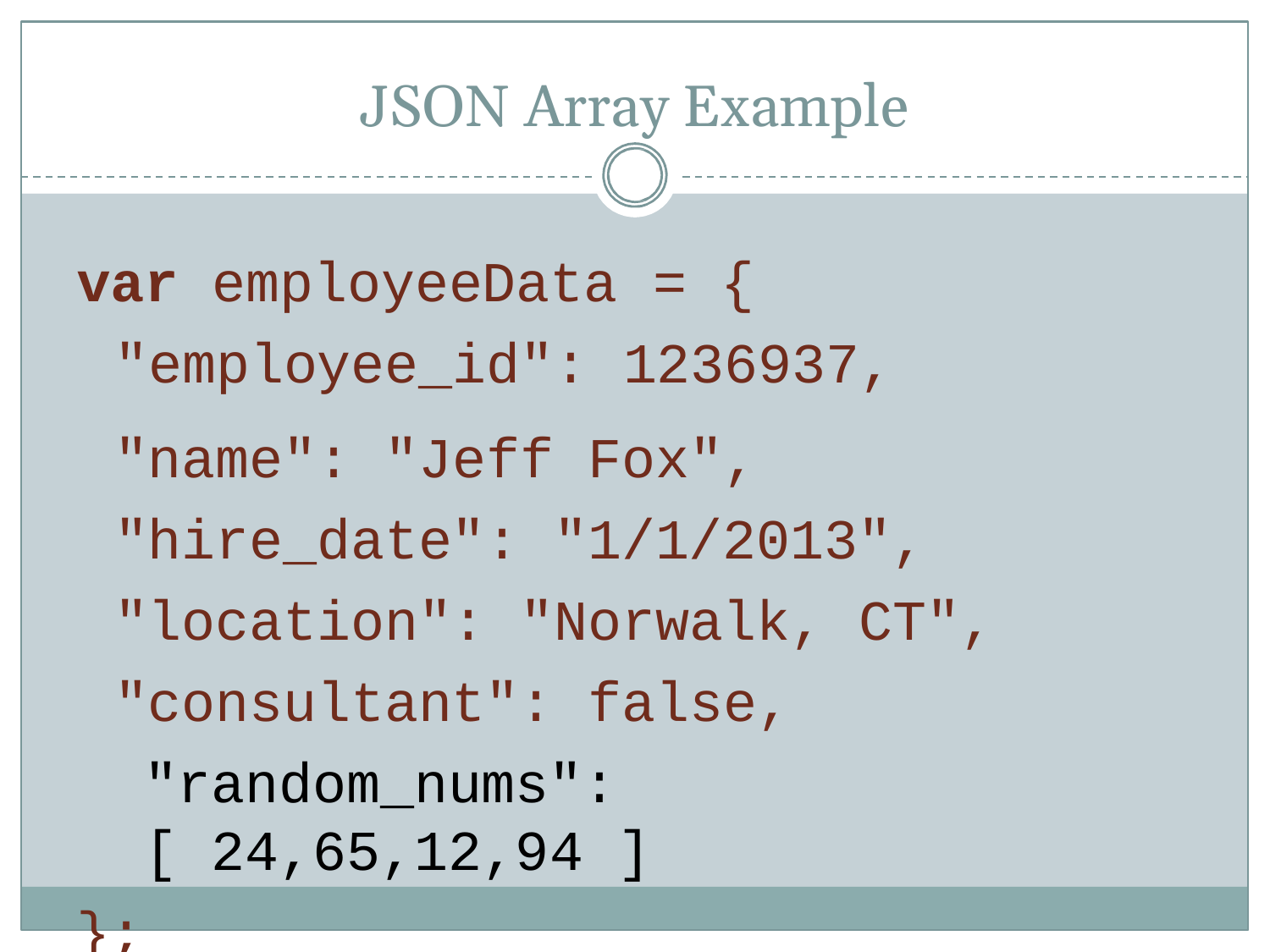

# JSON Array Example
var employeeData
"employee_id":
= {
1236937,
"name": "Jeff Fox", "hire_date": "1/1/2013", "location": "Norwalk, CT", "consultant": false,
"random_nums": [ 24,65,12,94 ]
};